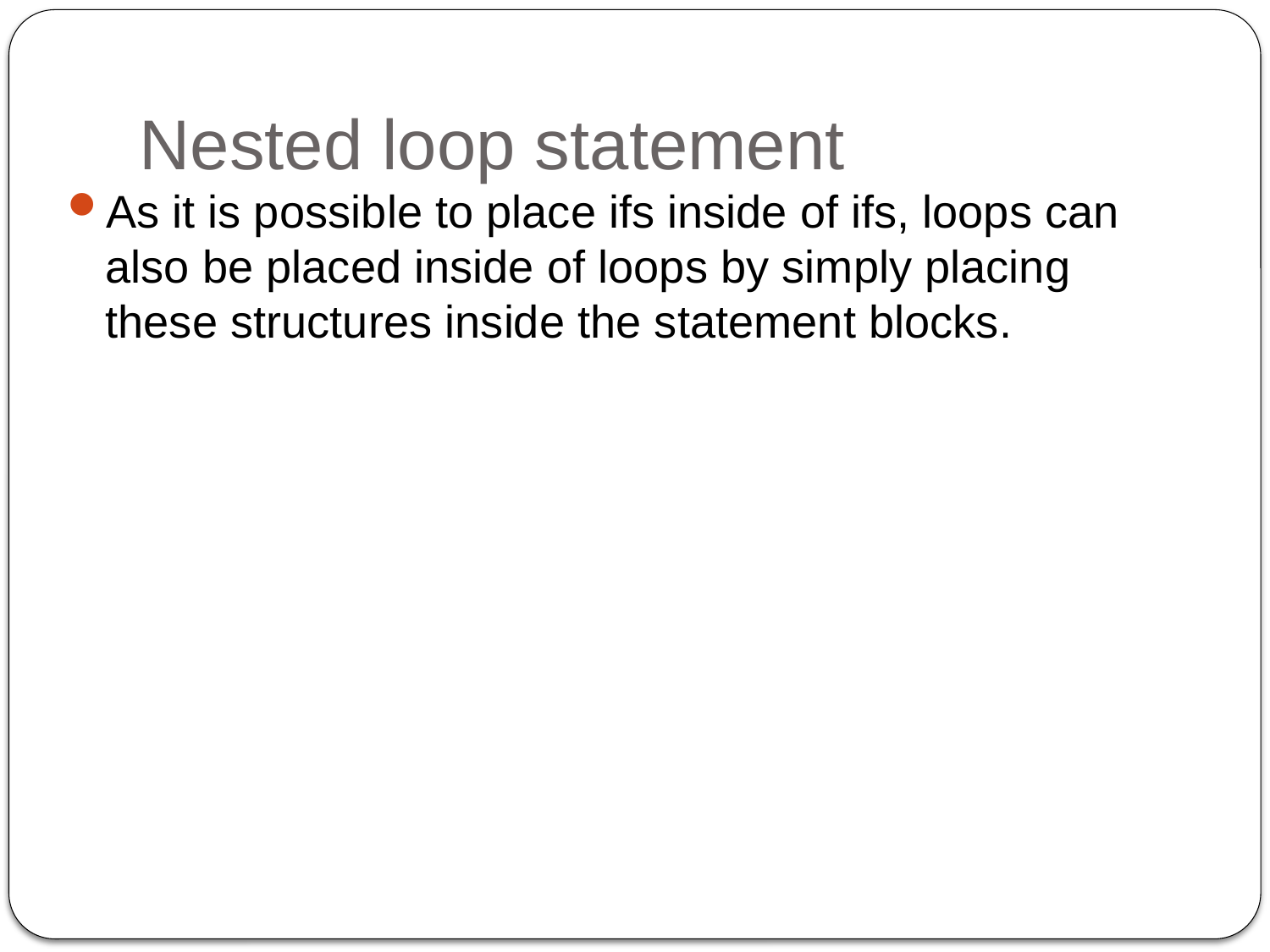

# Nested loop statement
As it is possible to place ifs inside of ifs, loops can also be placed inside of loops by simply placing these structures inside the statement blocks.